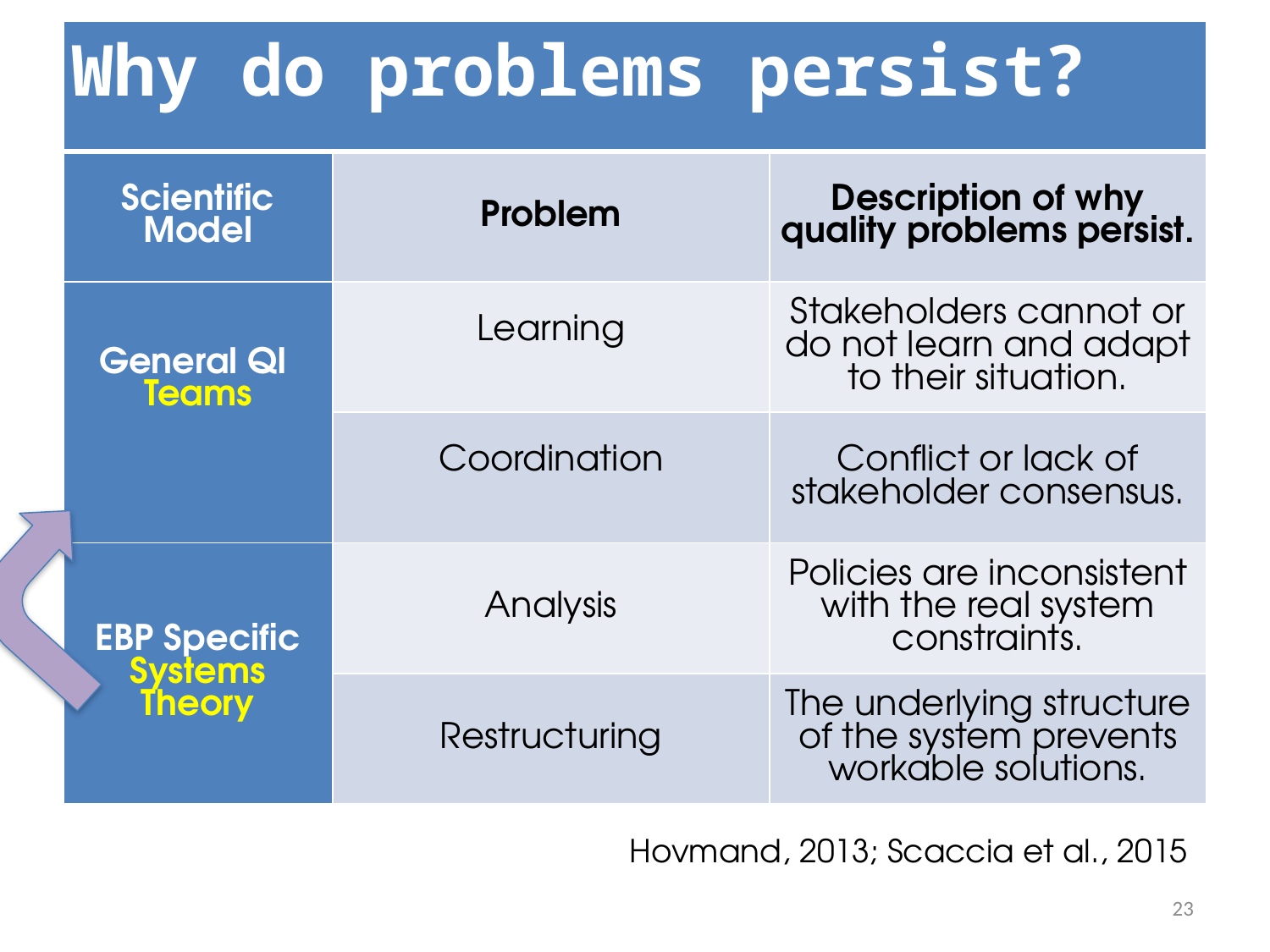

| Why do problems persist? |  |  |
| --- | --- | --- |
| Scientific Model | Problem | Description of why quality problems persist. |
| General QI Teams | Learning | Stakeholders cannot or do not learn and adapt to their situation. |
|  | Coordination | Conflict or lack of stakeholder consensus. |
| EBP Specific Systems Theory | Analysis | Policies are inconsistent with the real system constraints. |
|  | Restructuring | The underlying structure of the system prevents workable solutions. |

Hovmand, 2013; Scaccia et al., 2015

23